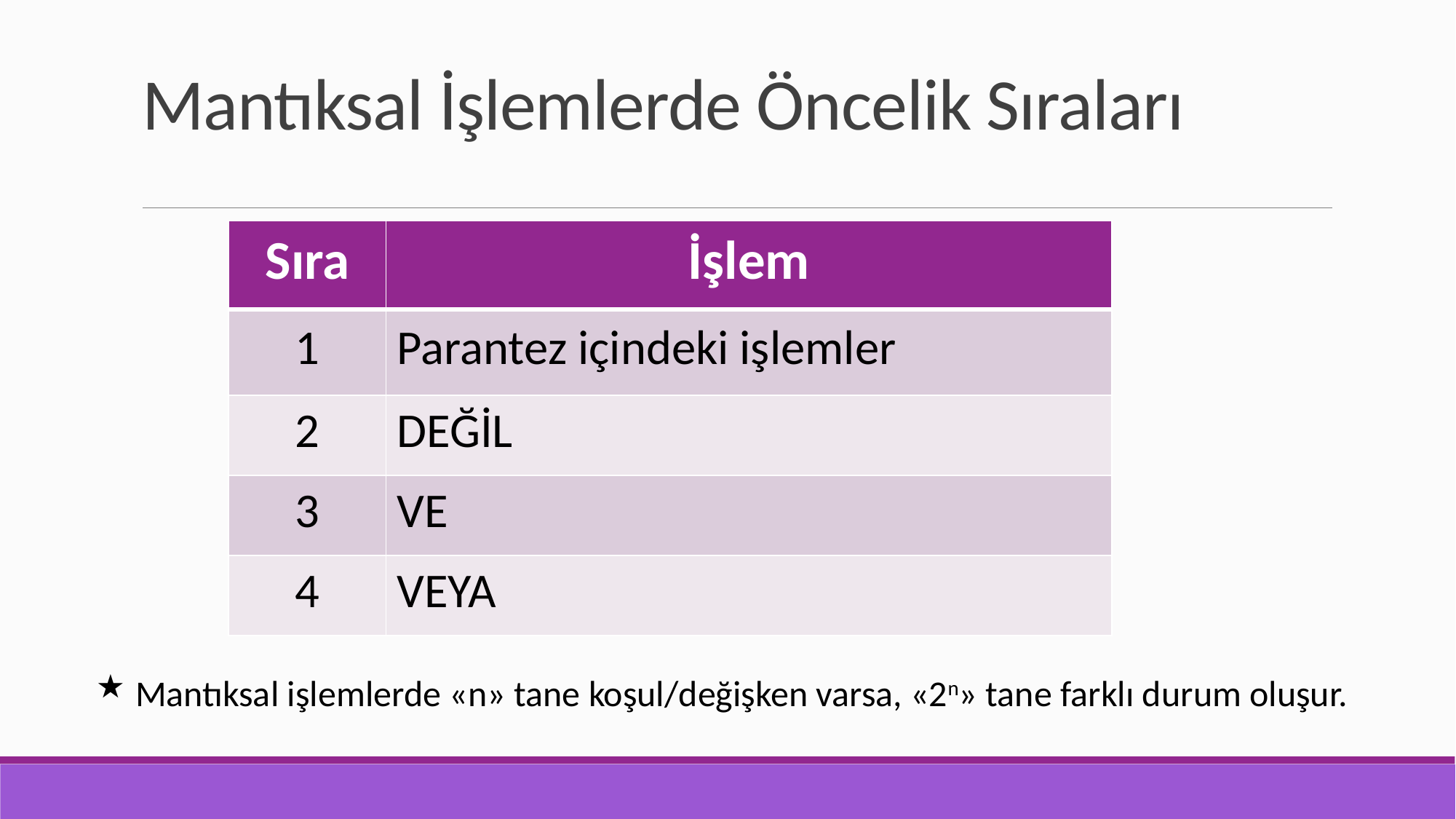

# Mantıksal İşlemlerde Öncelik Sıraları
| Sıra | İşlem |
| --- | --- |
| 1 | Parantez içindeki işlemler |
| 2 | DEĞİL |
| 3 | VE |
| 4 | VEYA |
Mantıksal işlemlerde «n» tane koşul/değişken varsa, «2n» tane farklı durum oluşur.